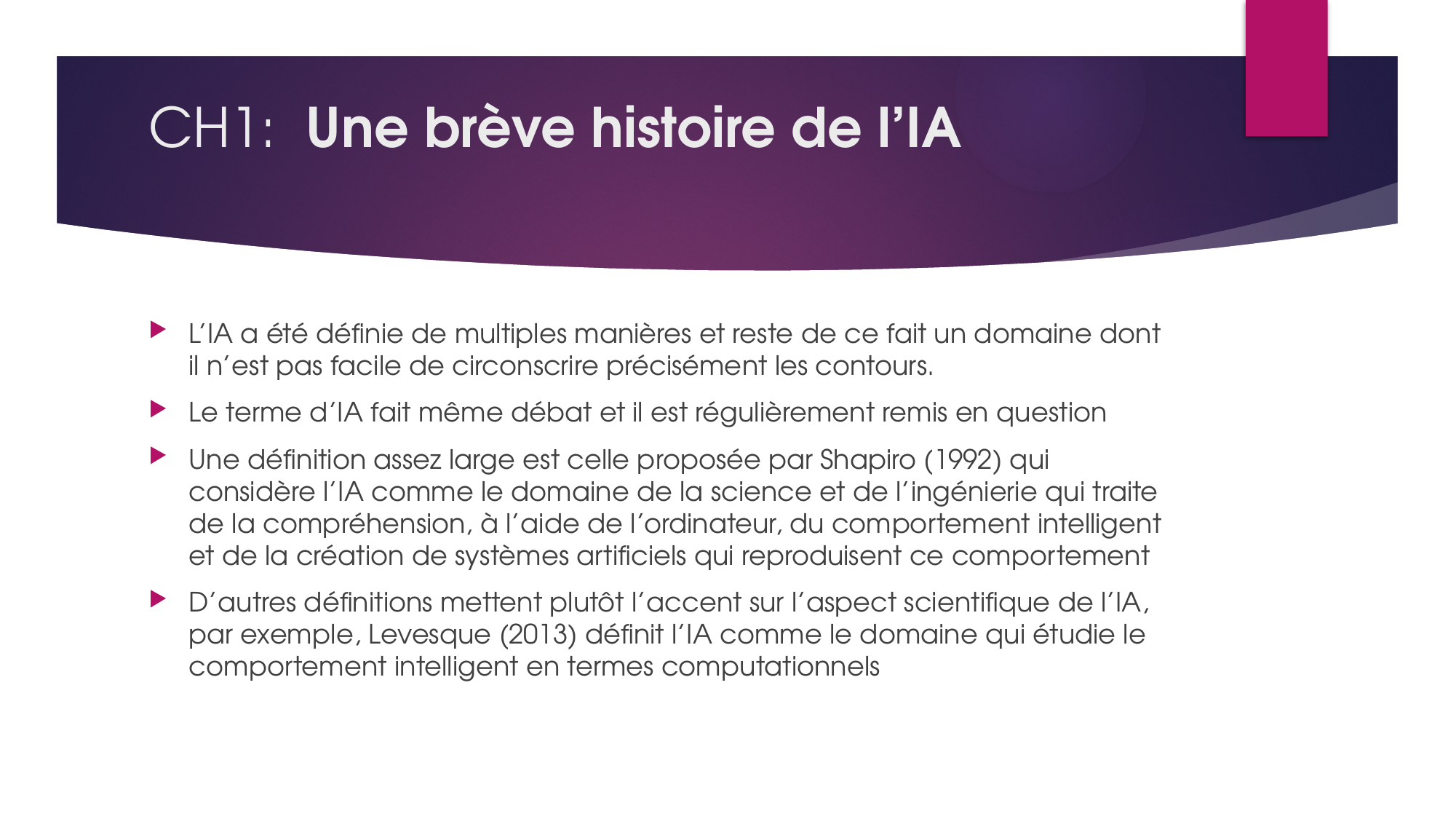

# CH1:  Une brève histoire de l’IA
L’IA a été définie de multiples manières et reste de ce fait un domaine dont il n’est pas facile de circonscrire précisément les contours.
Le terme d’IA fait même débat et il est régulièrement remis en question
Une définition assez large est celle proposée par Shapiro (1992) qui considère l’IA comme le domaine de la science et de l’ingénierie qui traite de la compréhension, à l’aide de l’ordinateur, du comportement intelligent et de la création de systèmes artificiels qui reproduisent ce comportement
D’autres définitions mettent plutôt l’accent sur l’aspect scientifique de l’IA, par exemple, Levesque (2013) définit l’IA comme le domaine qui étudie le comportement intelligent en termes computationnels